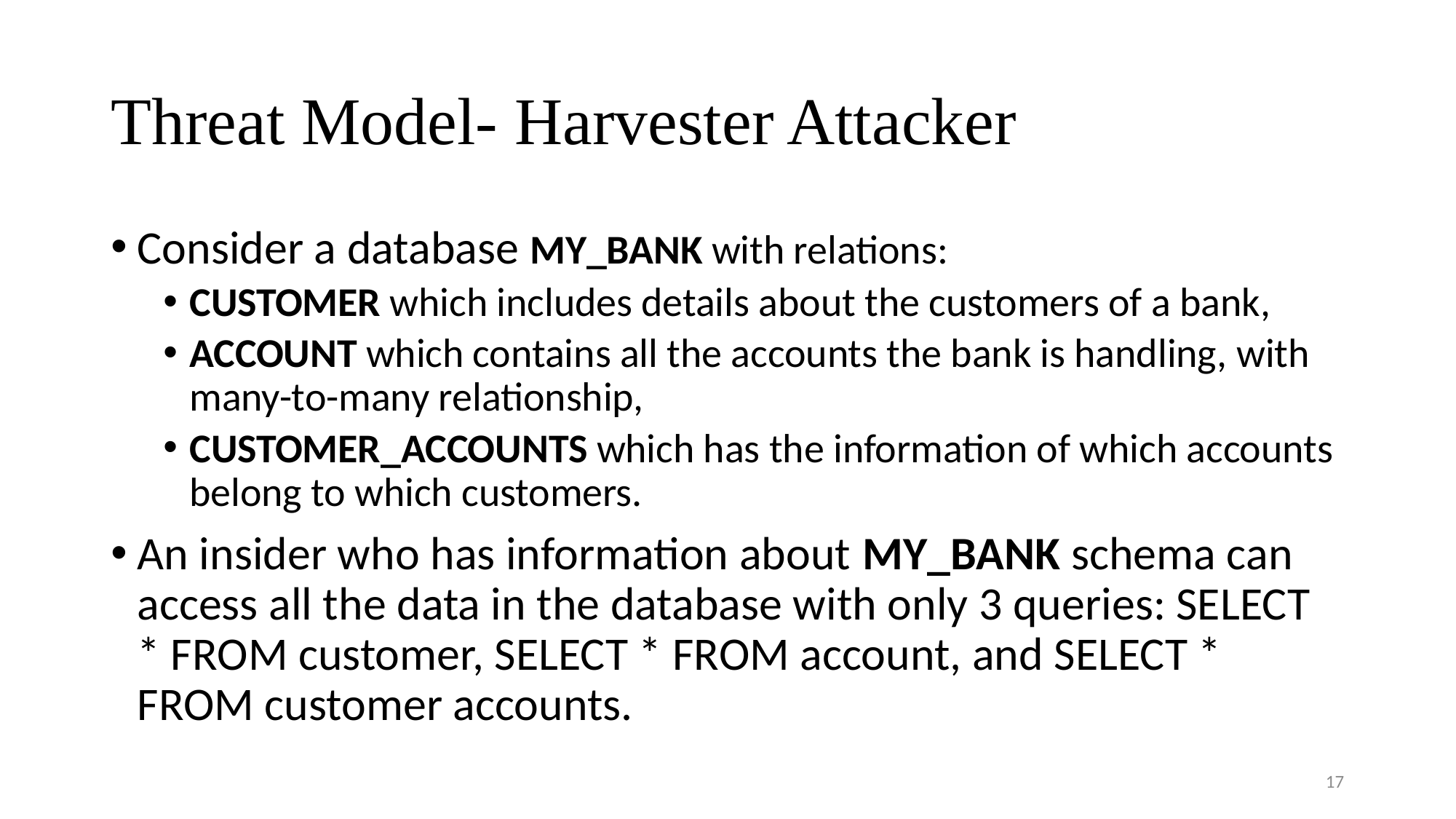

# Threat Model- Harvester Attacker
Consider a database MY_BANK with relations:
CUSTOMER which includes details about the customers of a bank,
ACCOUNT which contains all the accounts the bank is handling, with many-to-many relationship,
CUSTOMER_ACCOUNTS which has the information of which accounts belong to which customers.
An insider who has information about MY_BANK schema can access all the data in the database with only 3 queries: SELECT * FROM customer, SELECT * FROM account, and SELECT * FROM customer accounts.

17